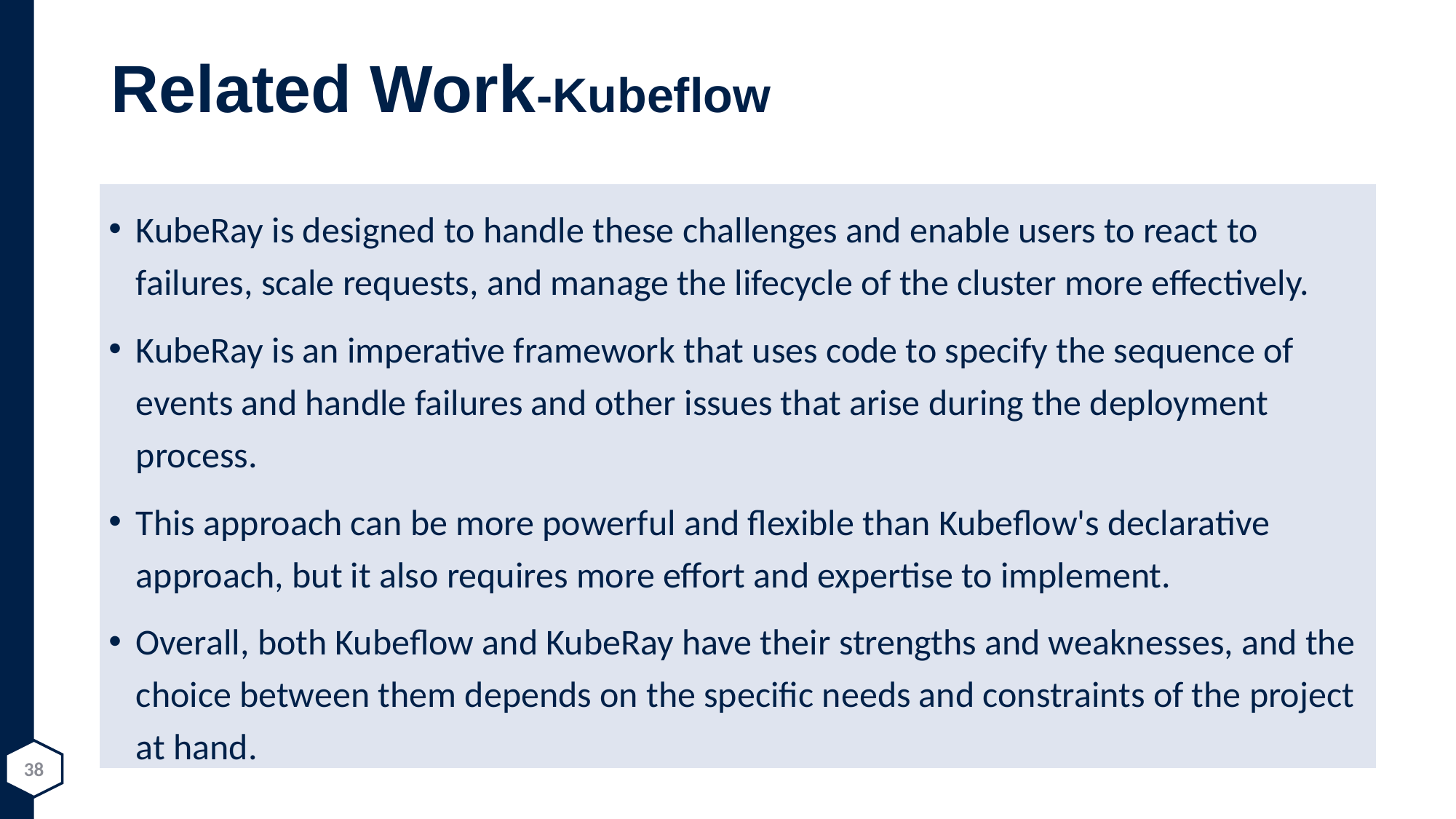

# Related Work-Kubeflow
KubeRay is designed to handle these challenges and enable users to react to failures, scale requests, and manage the lifecycle of the cluster more effectively.
KubeRay is an imperative framework that uses code to specify the sequence of events and handle failures and other issues that arise during the deployment process.
This approach can be more powerful and flexible than Kubeflow's declarative approach, but it also requires more effort and expertise to implement.
Overall, both Kubeflow and KubeRay have their strengths and weaknesses, and the choice between them depends on the specific needs and constraints of the project at hand.
38